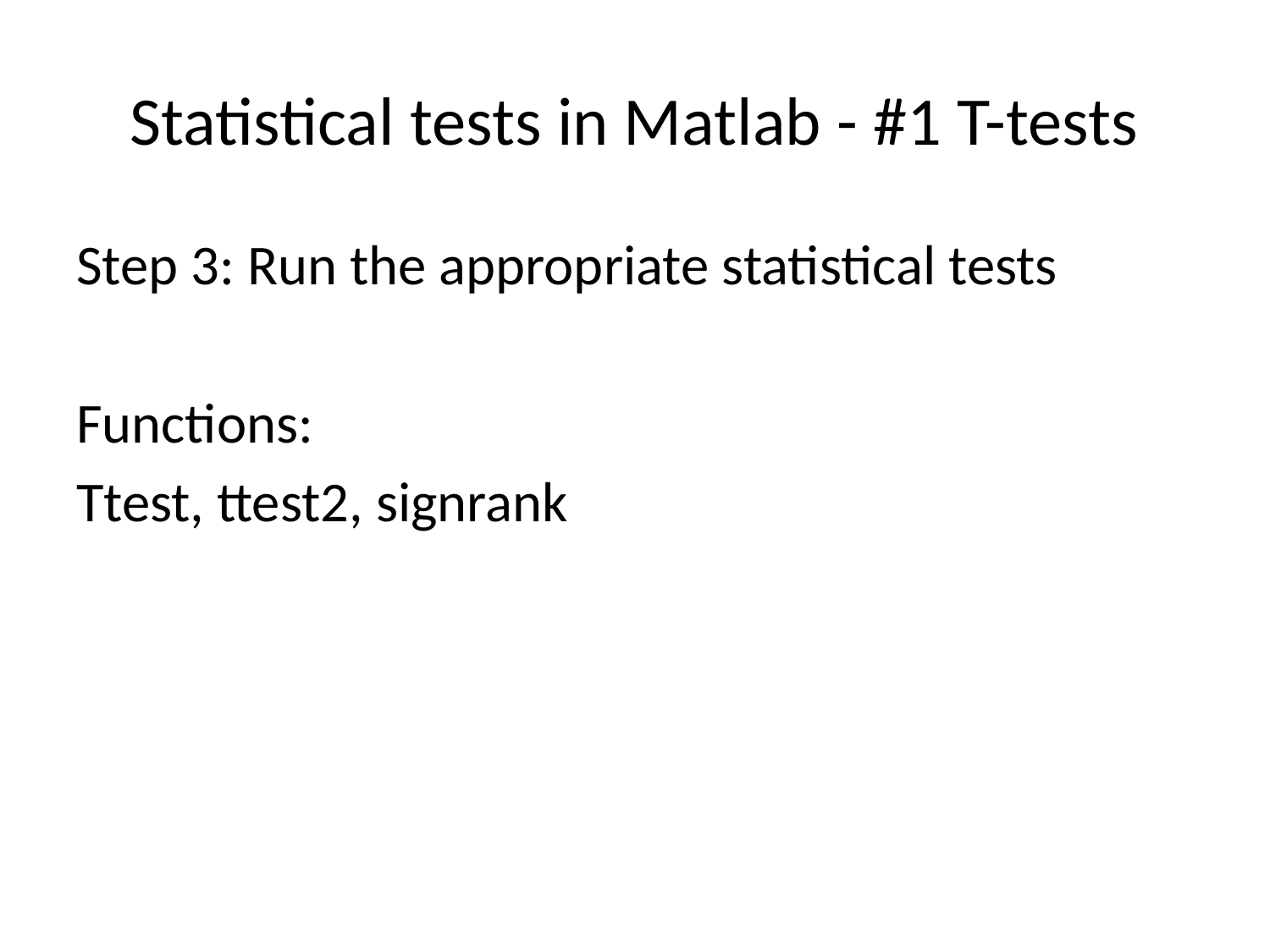

# Statistical tests in Matlab - #1 T-tests
Step 3: Run the appropriate statistical tests

Functions:
Ttest, ttest2, signrank